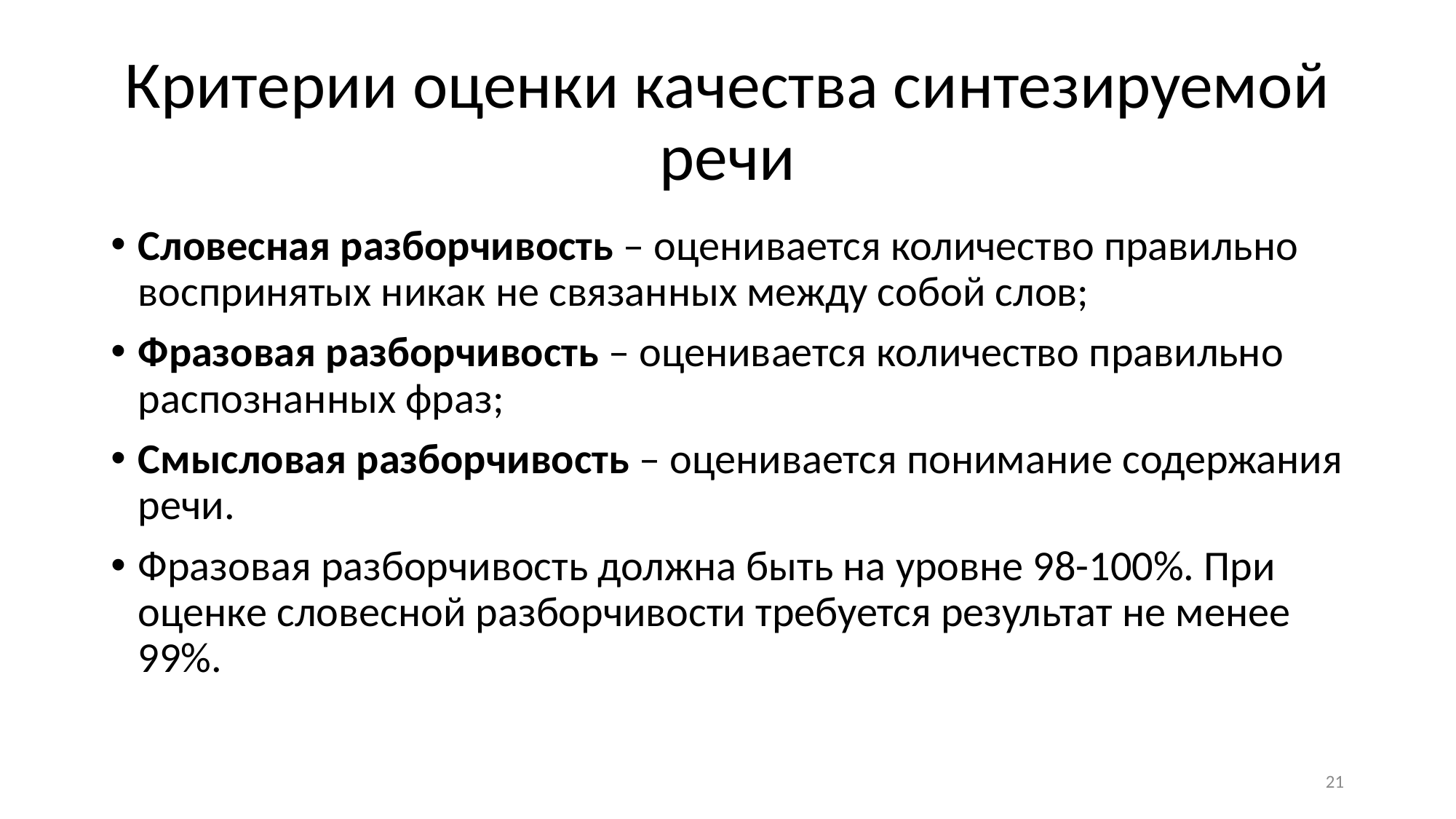

# Критерии оценки качества синтезируемой речи
Словесная разборчивость – оценивается количество правильно воспринятых никак не связанных между собой слов;
Фразовая разборчивость – оценивается количество правильно распознанных фраз;
Смысловая разборчивость – оценивается понимание содержания речи.
Фразовая разборчивость должна быть на уровне 98-100%. При оценке словесной разборчивости требуется результат не менее 99%.

21